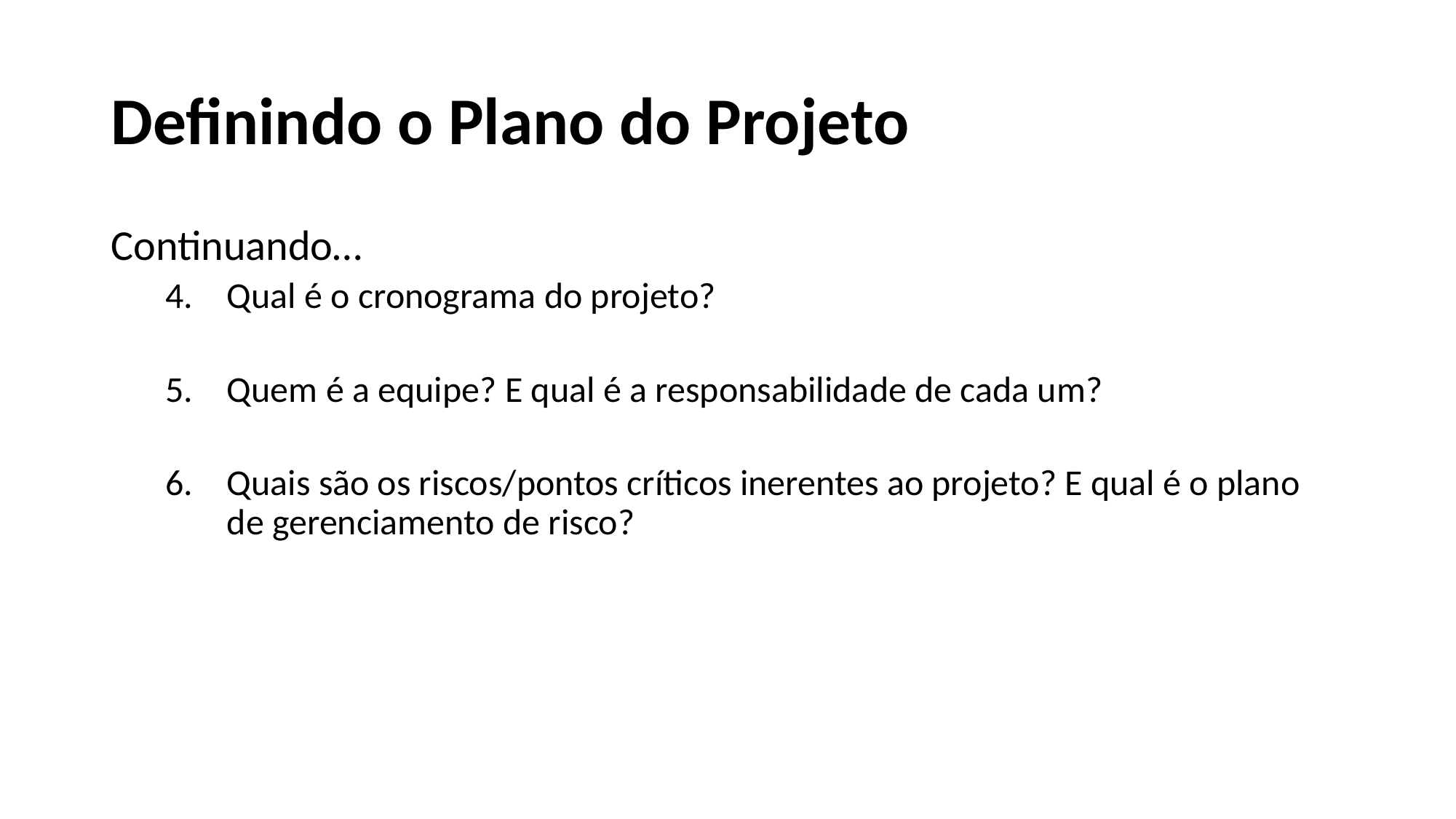

# Definindo o Plano do Projeto
Continuando…
Qual é o cronograma do projeto?

Quem é a equipe? E qual é a responsabilidade de cada um?

Quais são os riscos/pontos críticos inerentes ao projeto? E qual é o plano de gerenciamento de risco?